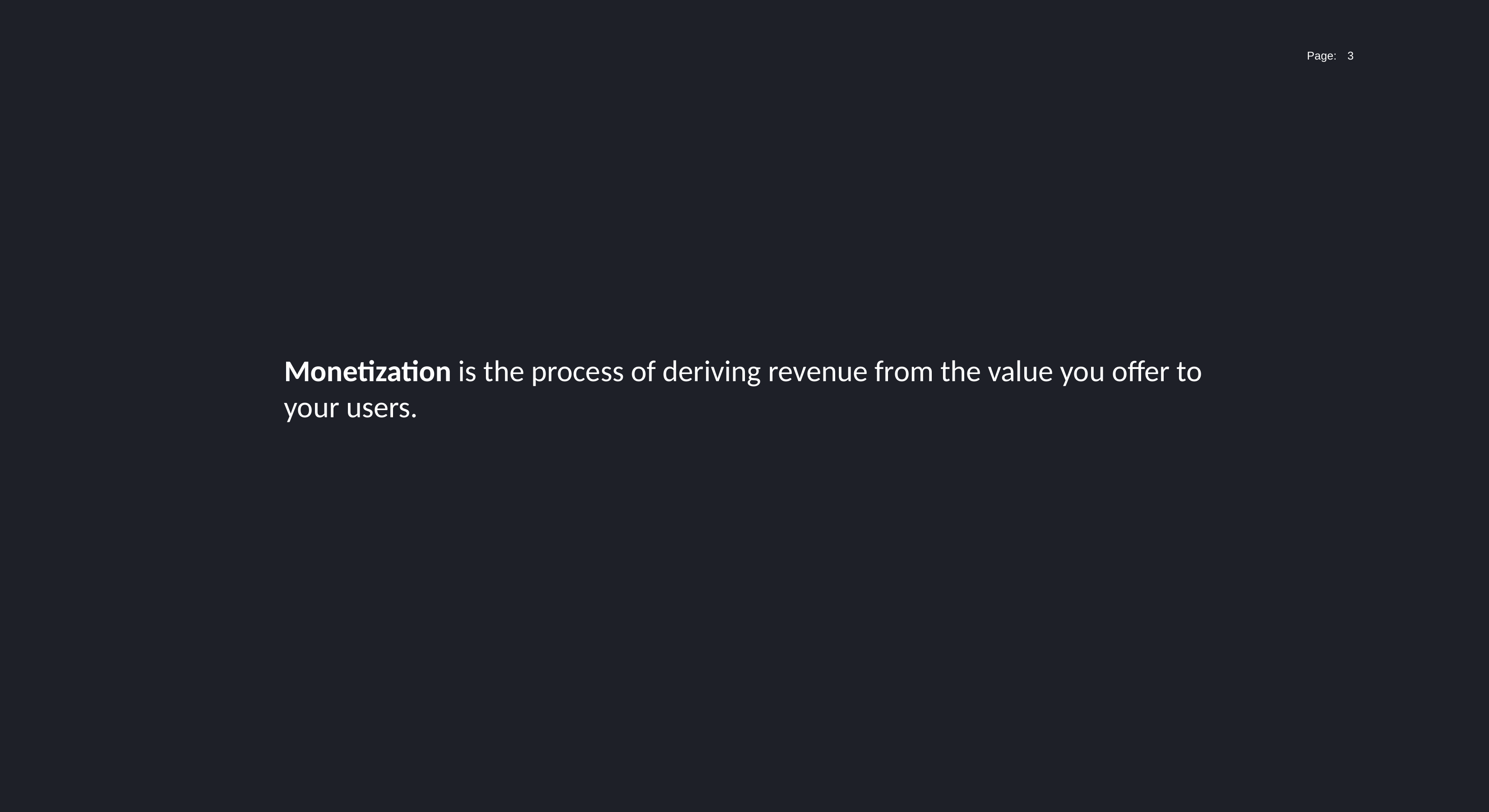

3
Monetization is the process of deriving revenue from the value you offer to your users.